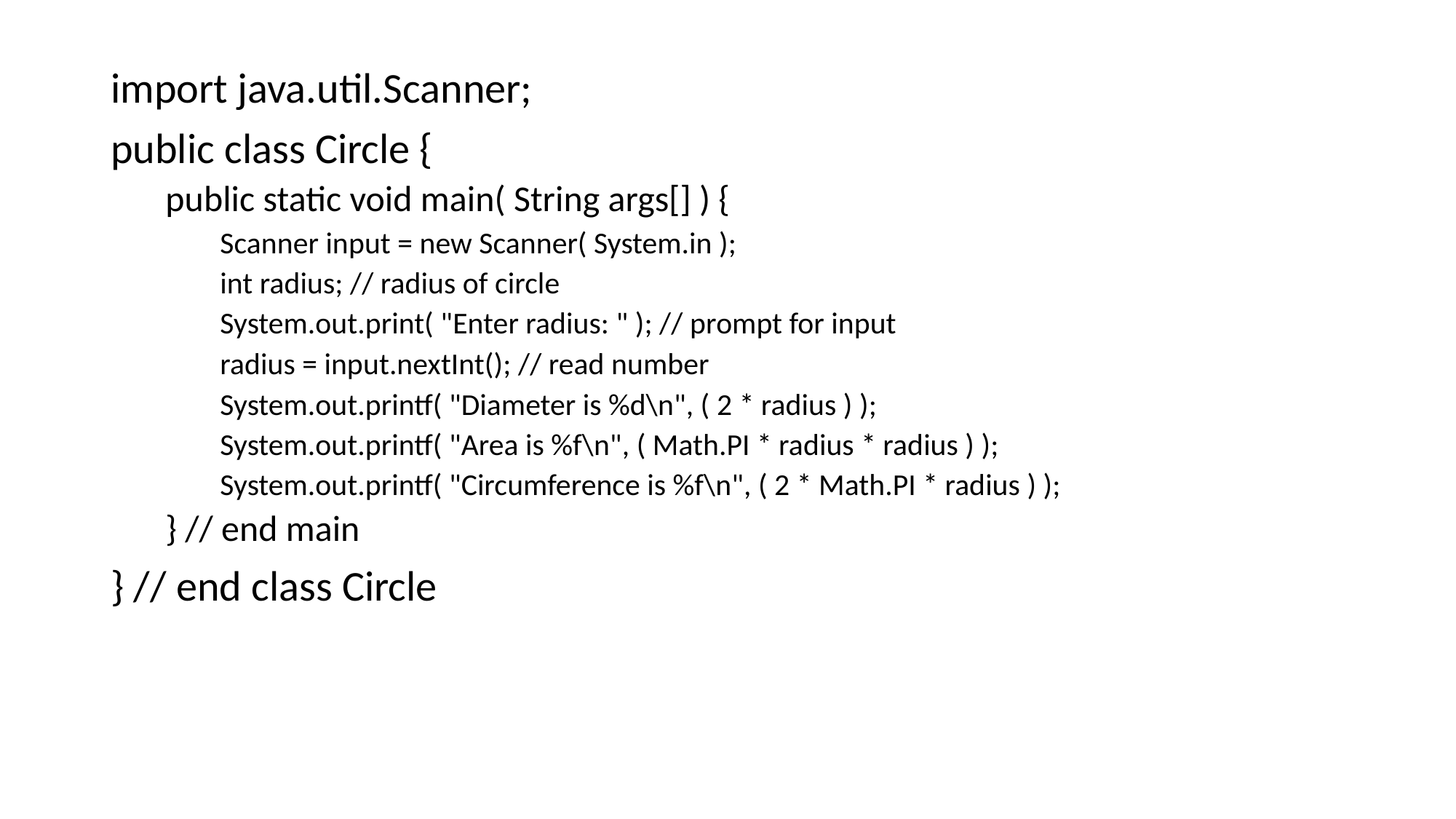

import java.util.Scanner;
public class Circle {
public static void main( String args[] ) {
Scanner input = new Scanner( System.in );
int radius; // radius of circle
System.out.print( "Enter radius: " ); // prompt for input
radius = input.nextInt(); // read number
System.out.printf( "Diameter is %d\n", ( 2 * radius ) );
System.out.printf( "Area is %f\n", ( Math.PI * radius * radius ) );
System.out.printf( "Circumference is %f\n", ( 2 * Math.PI * radius ) );
} // end main
} // end class Circle